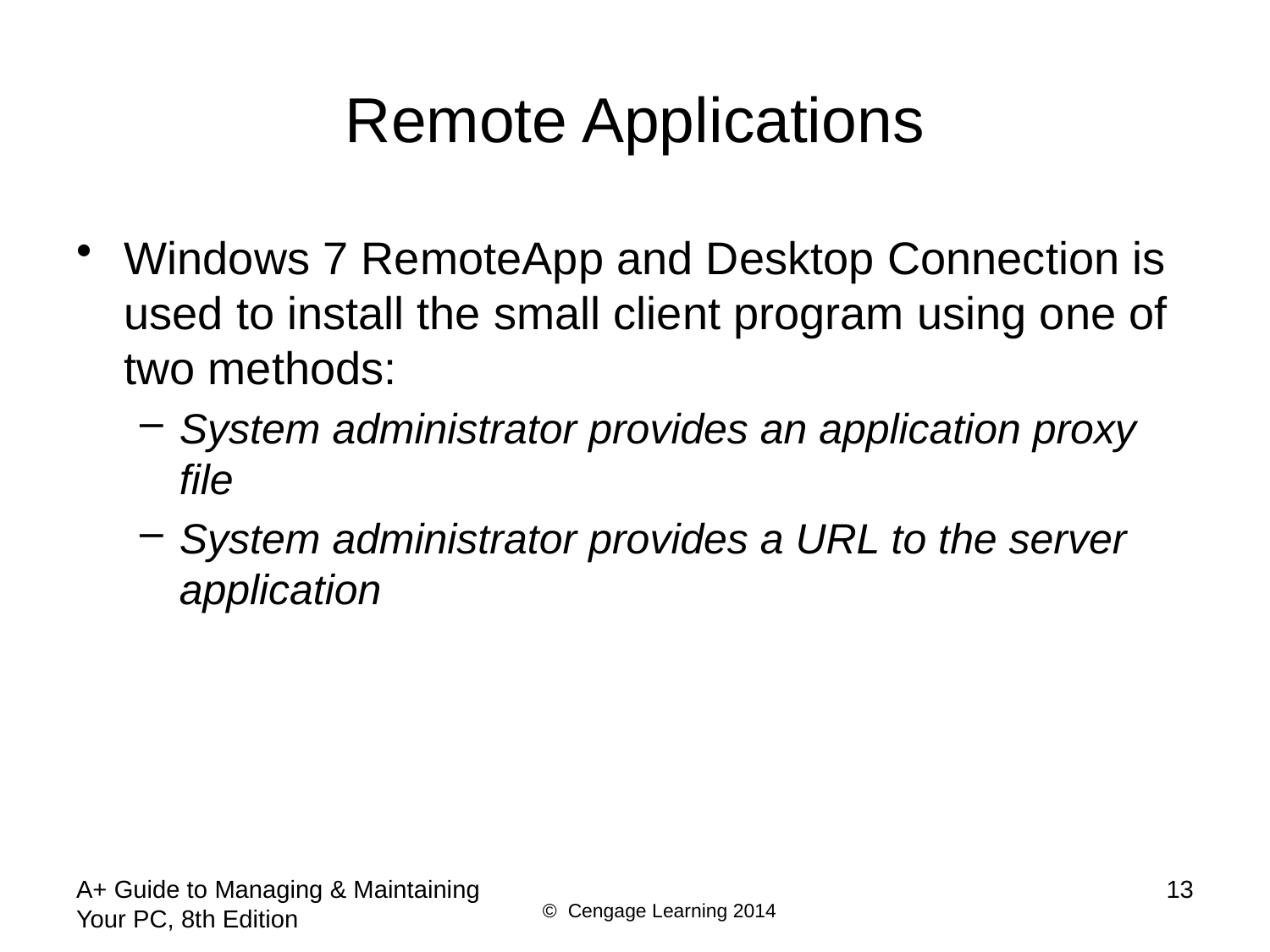

# Remote Applications
Windows 7 RemoteApp and Desktop Connection is used to install the small client program using one of two methods:
System administrator provides an application proxy file
System administrator provides a URL to the server application
A+ Guide to Managing & Maintaining Your PC, 8th Edition
13